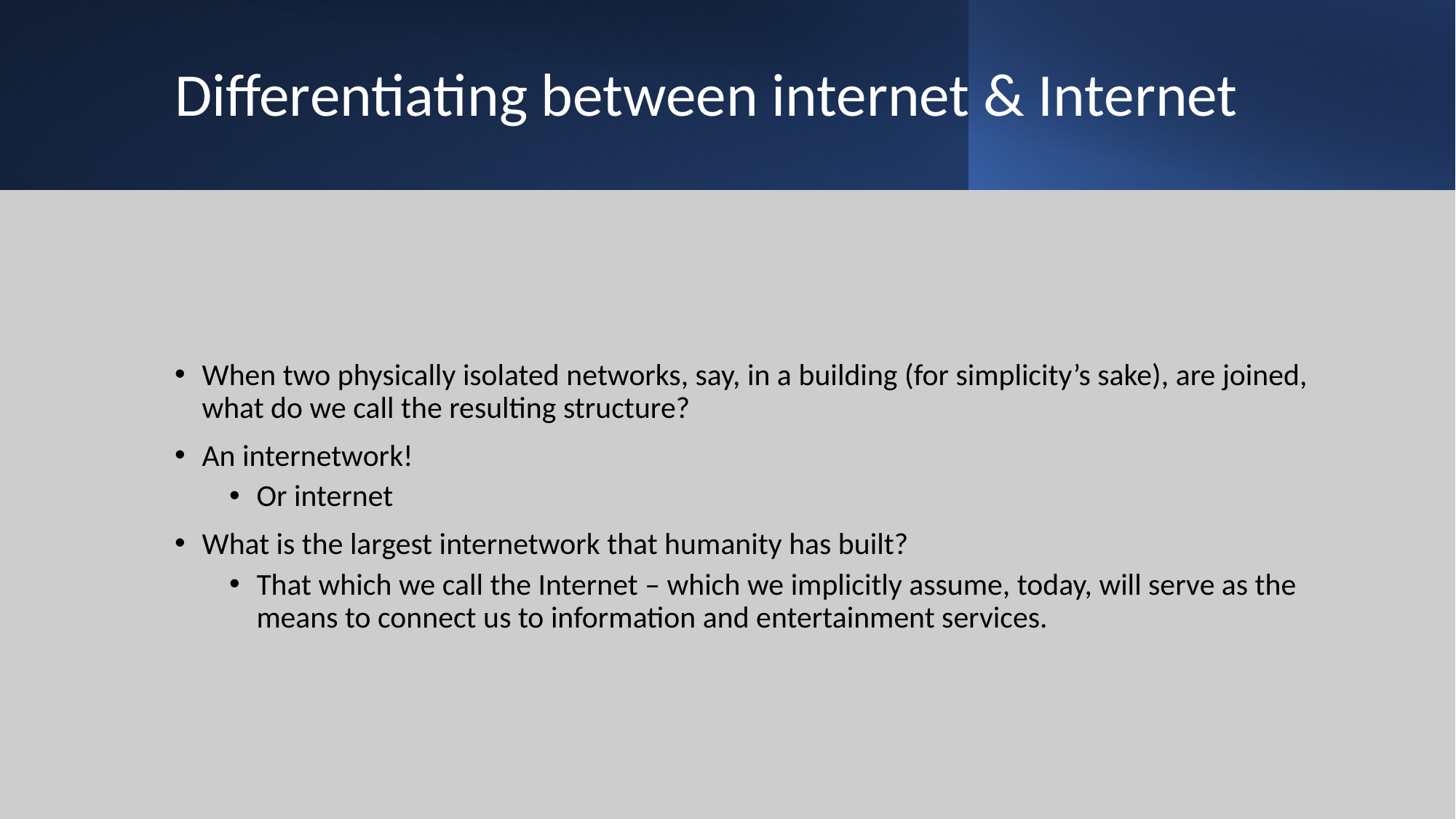

# Differentiating between internet & Internet
When two physically isolated networks, say, in a building (for simplicity’s sake), are joined, what do we call the resulting structure?
An internetwork!
Or internet
What is the largest internetwork that humanity has built?
That which we call the Internet – which we implicitly assume, today, will serve as the means to connect us to information and entertainment services.